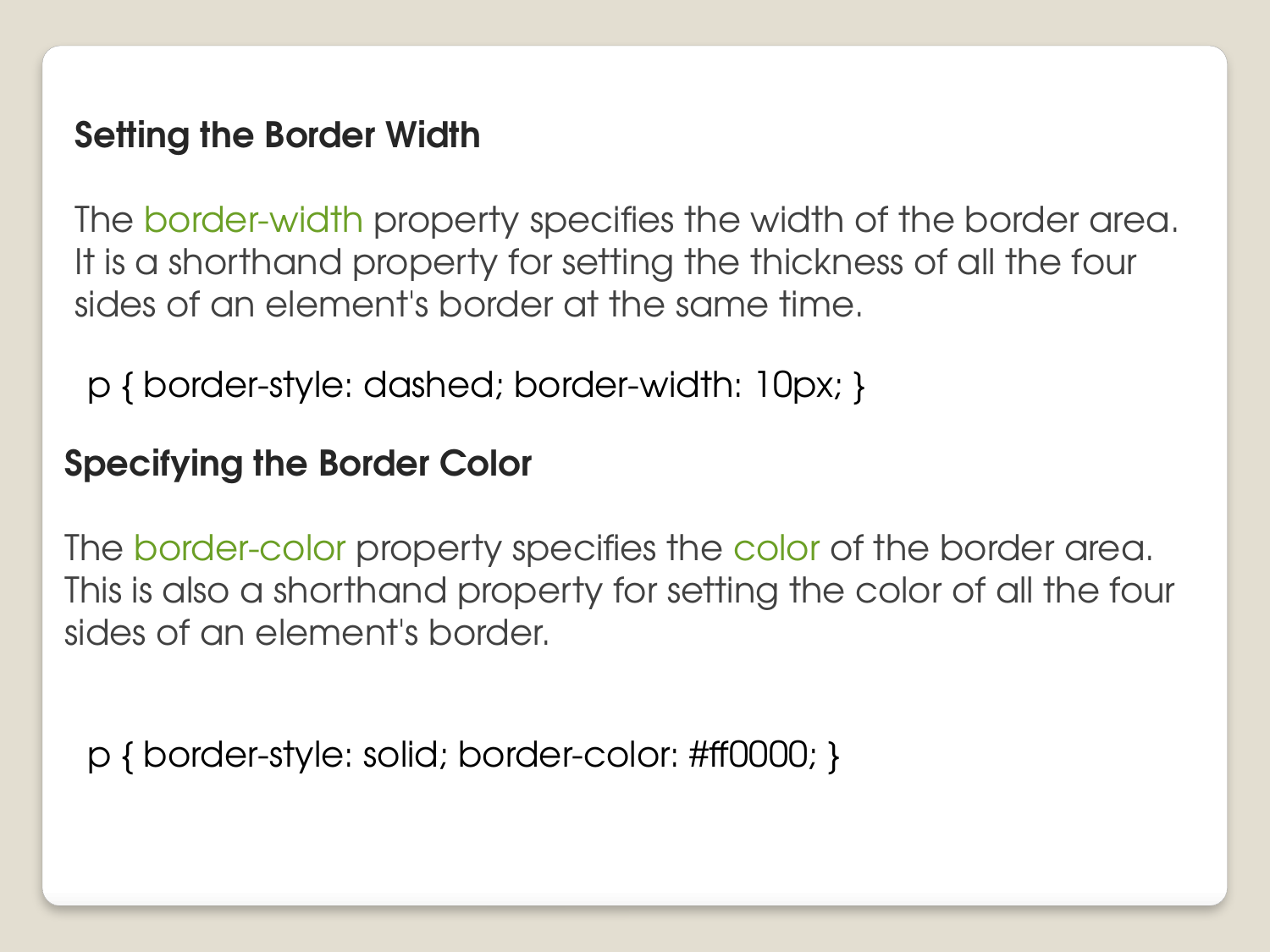

Setting the Border Width

The border-width property specifies the width of the border area. It is a shorthand property for setting the thickness of all the four sides of an element's border at the same time.
p { border-style: dashed; border-width: 10px; }
Specifying the Border Color

The border-color property specifies the color of the border area. This is also a shorthand property for setting the color of all the four sides of an element's border.
p { border-style: solid; border-color: #ff0000; }